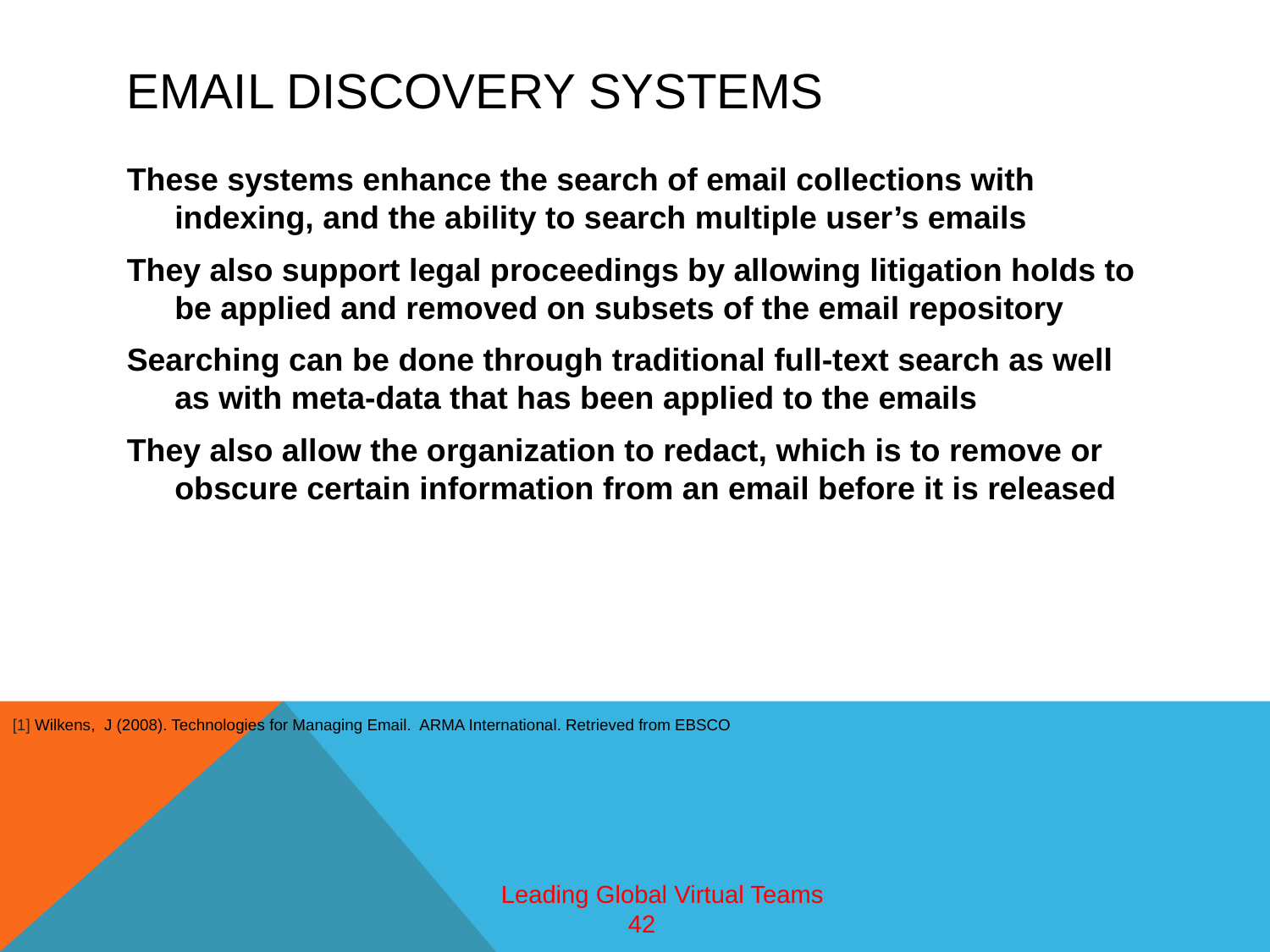

# Email discovery systems
These systems enhance the search of email collections with indexing, and the ability to search multiple user’s emails
They also support legal proceedings by allowing litigation holds to be applied and removed on subsets of the email repository
Searching can be done through traditional full-text search as well as with meta-data that has been applied to the emails
They also allow the organization to redact, which is to remove or obscure certain information from an email before it is released
[1] Wilkens,  J (2008). Technologies for Managing Email.  ARMA International. Retrieved from EBSCO